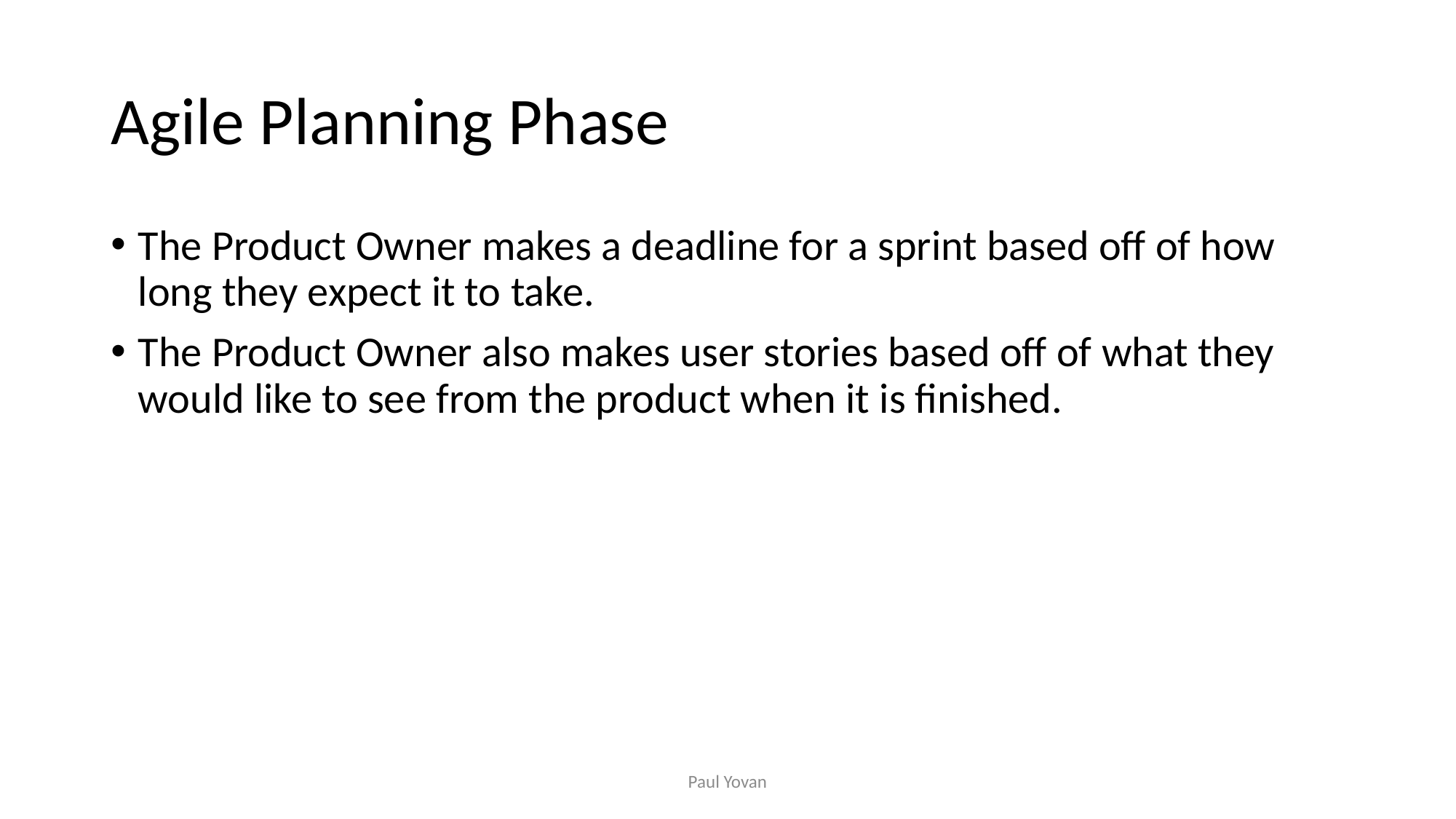

# Agile Planning Phase
The Product Owner makes a deadline for a sprint based off of how long they expect it to take.
The Product Owner also makes user stories based off of what they would like to see from the product when it is finished.
Paul Yovan